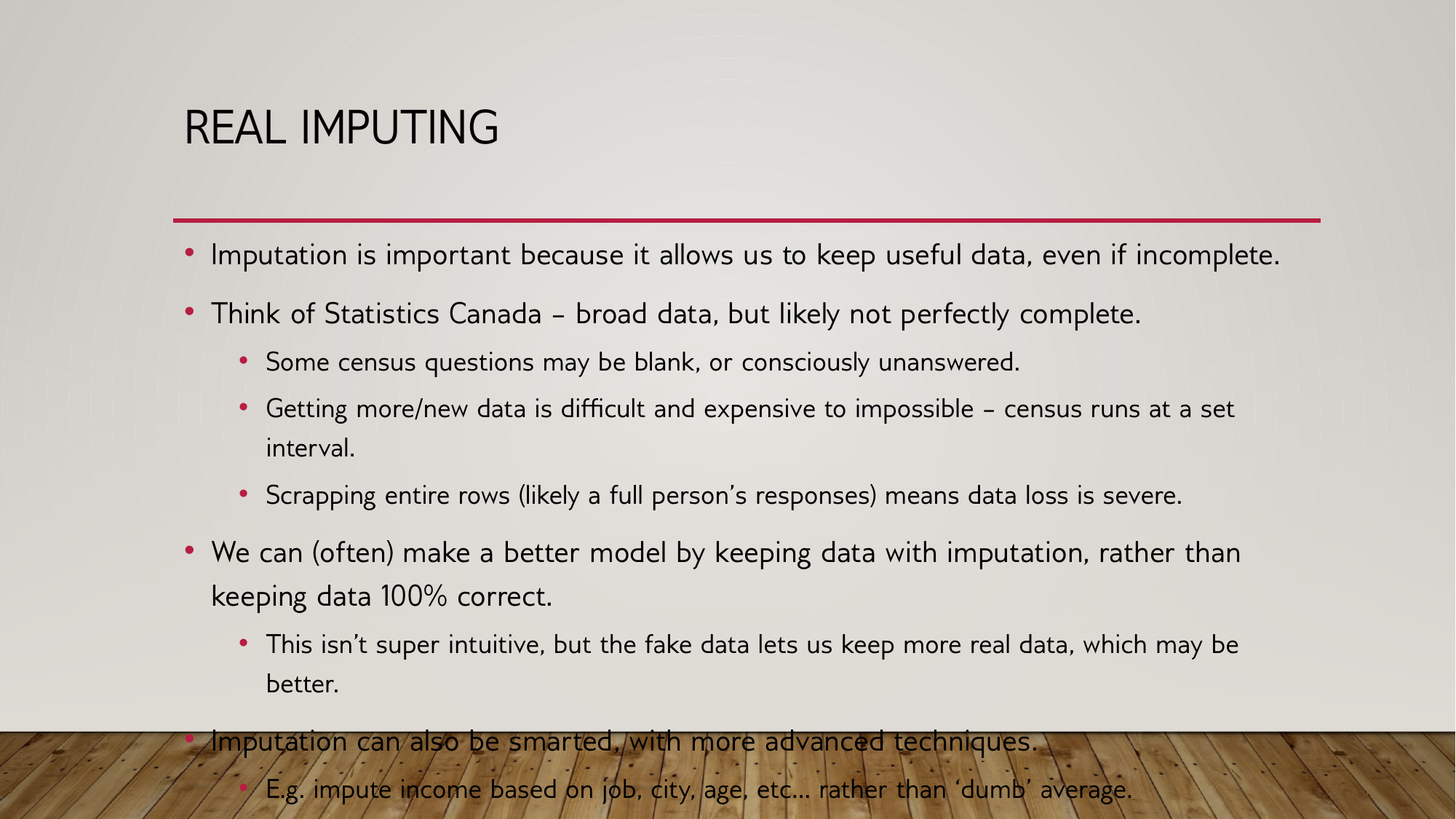

# Real Imputing
Imputation is important because it allows us to keep useful data, even if incomplete.
Think of Statistics Canada – broad data, but likely not perfectly complete.
Some census questions may be blank, or consciously unanswered.
Getting more/new data is difficult and expensive to impossible – census runs at a set interval.
Scrapping entire rows (likely a full person’s responses) means data loss is severe.
We can (often) make a better model by keeping data with imputation, rather than keeping data 100% correct.
This isn’t super intuitive, but the fake data lets us keep more real data, which may be better.
Imputation can also be smarted, with more advanced techniques.
E.g. impute income based on job, city, age, etc… rather than ‘dumb’ average.